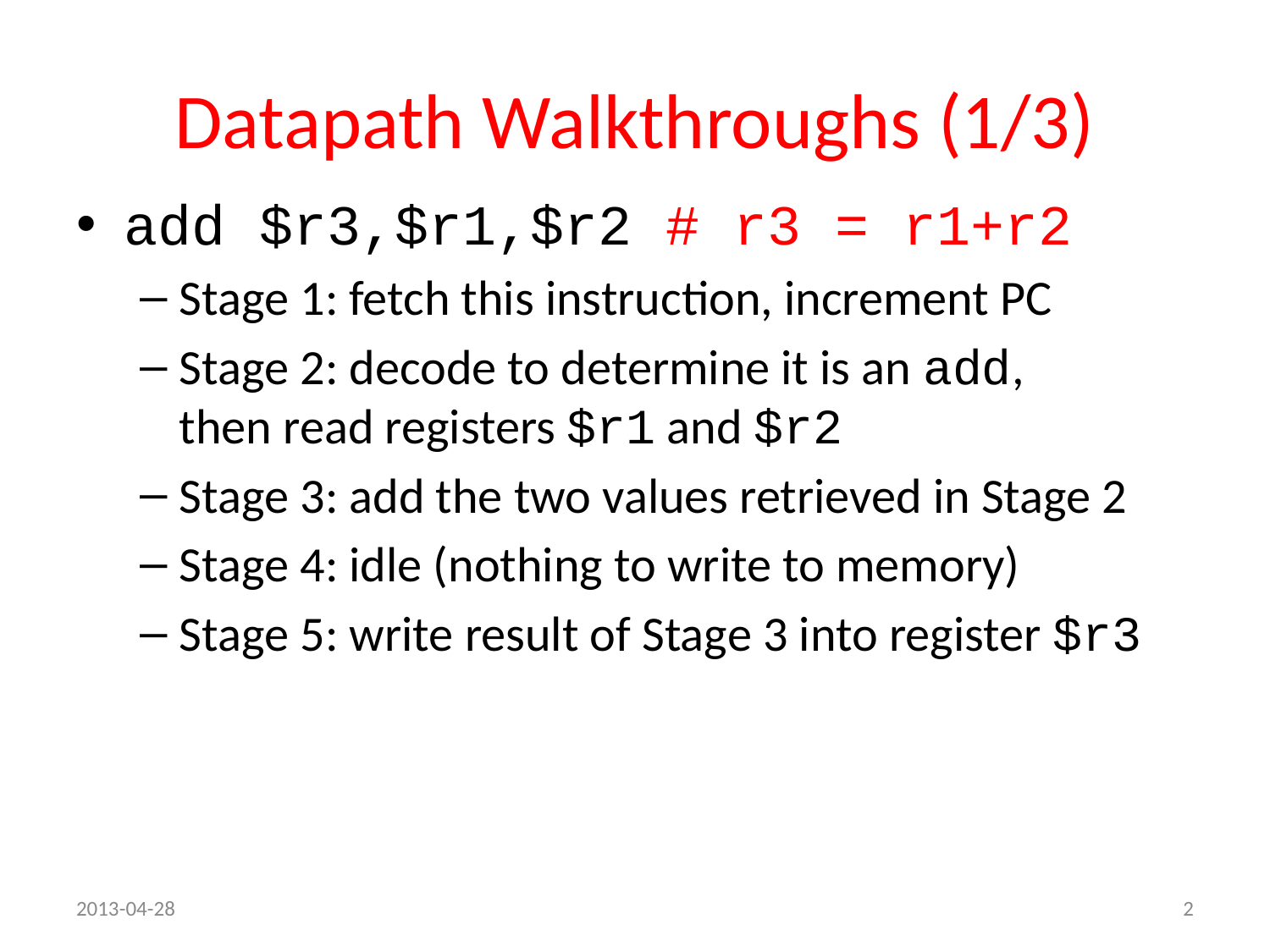

# Datapath Walkthroughs (1/3)
add $r3,$r1,$r2 # r3 = r1+r2
Stage 1: fetch this instruction, increment PC
Stage 2: decode to determine it is an add,
then read registers $r1 and $r2
Stage 3: add the two values retrieved in Stage 2
Stage 4: idle (nothing to write to memory)
Stage 5: write result of Stage 3 into register $r3
2013-04-28
2